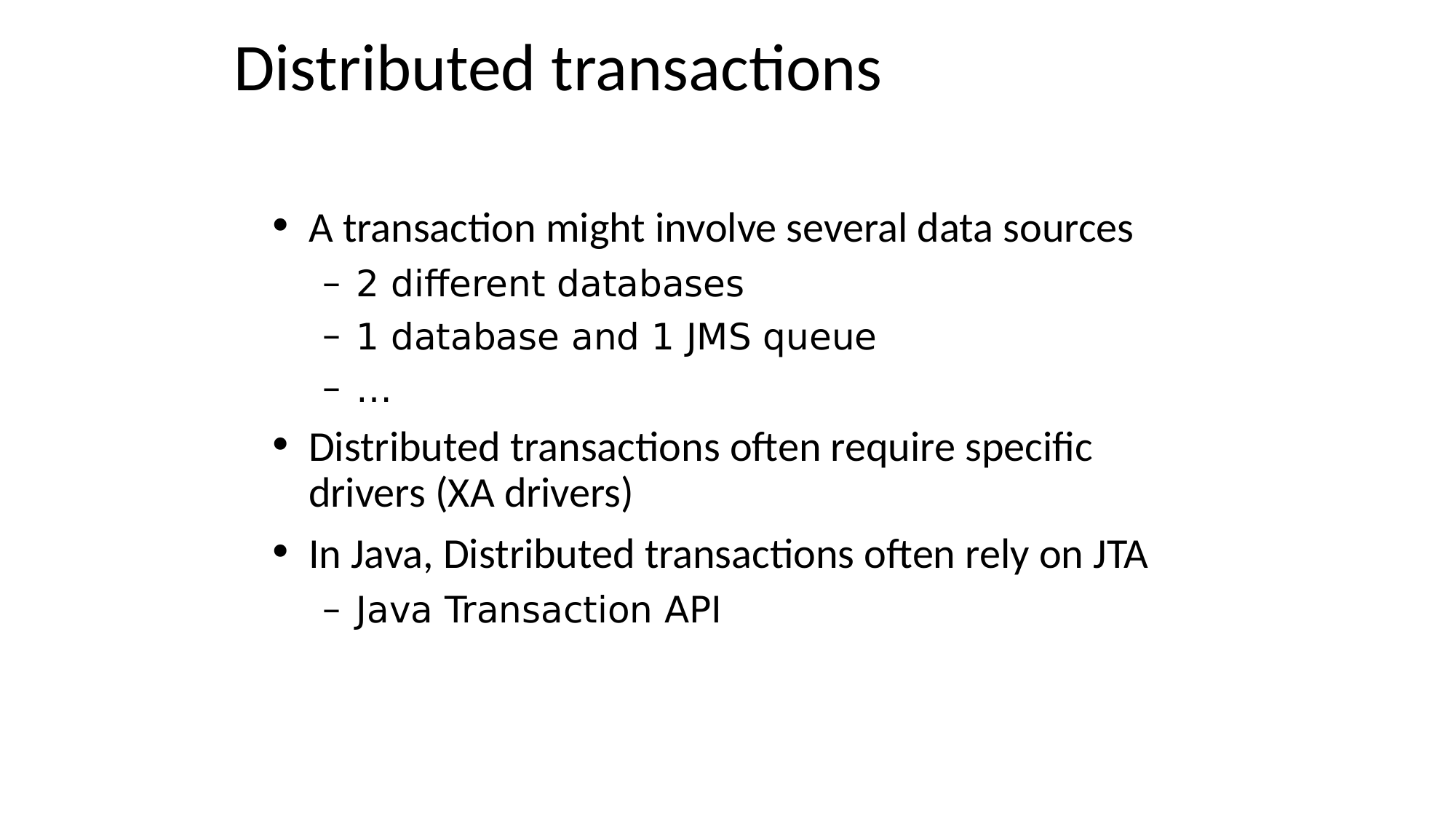

Distributed transactions
A transaction might involve several data sources
2 different databases
1 database and 1 JMS queue
…
Distributed transactions often require specific drivers (XA drivers)
In Java, Distributed transactions often rely on JTA
Java Transaction API